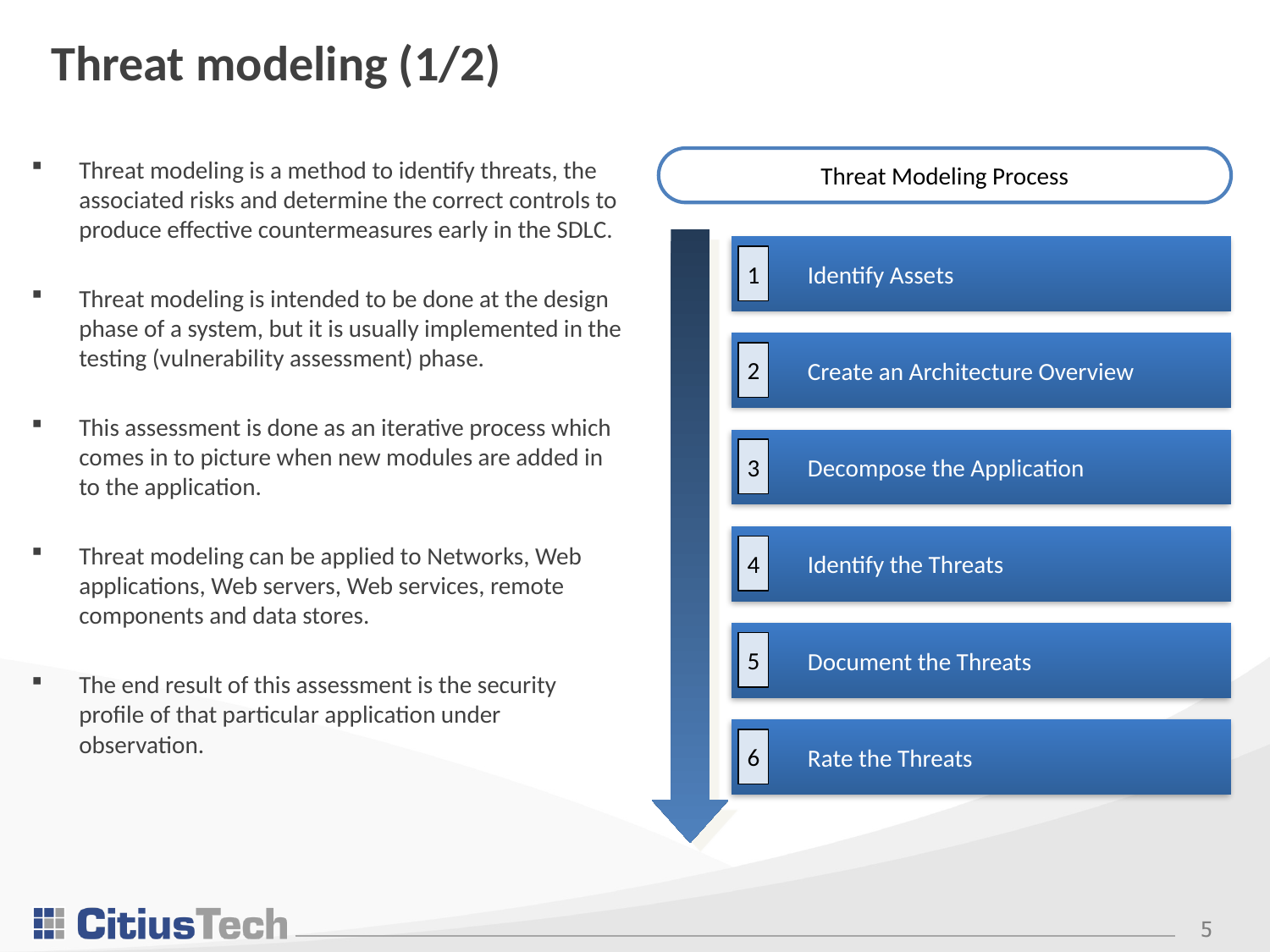

# Threat modeling (1/2)
Threat modeling is a method to identify threats, the associated risks and determine the correct controls to produce effective countermeasures early in the SDLC.

Threat modeling is intended to be done at the design phase of a system, but it is usually implemented in the testing (vulnerability assessment) phase.

This assessment is done as an iterative process which comes in to picture when new modules are added in to the application.

Threat modeling can be applied to Networks, Web applications, Web servers, Web services, remote components and data stores.

The end result of this assessment is the security profile of that particular application under observation.

Threat Modeling Process
Identify Assets
1
Create an Architecture Overview
2
Decompose the Application
3
Identify the Threats
4
Document the Threats
5
Rate the Threats
6